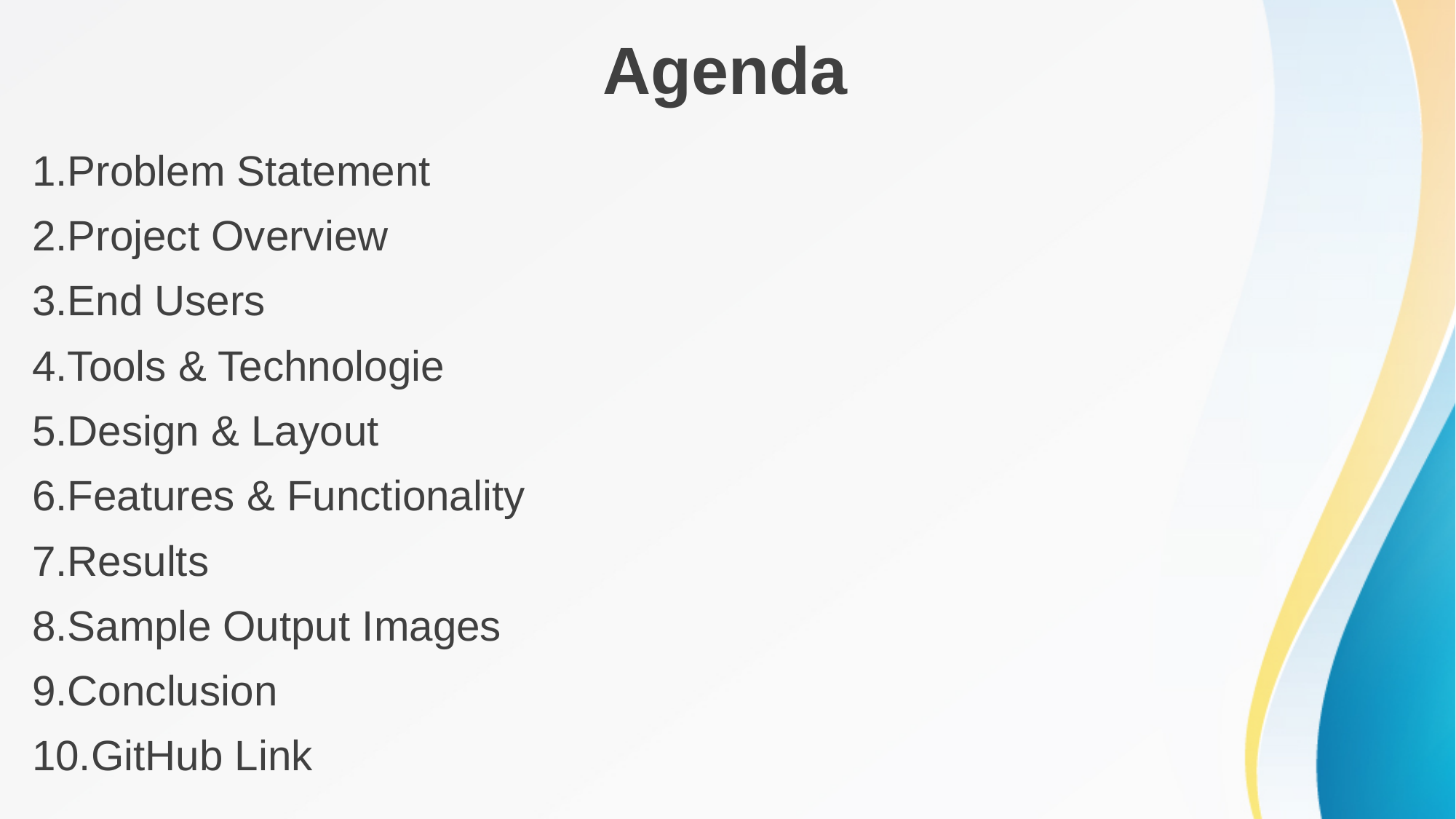

Agenda

Problem Statement

Project Overview

End Users

Tools & Technologie

Design & Layout

Features & Functionality

Results

Sample Output Images

Conclusion

GitHub Link